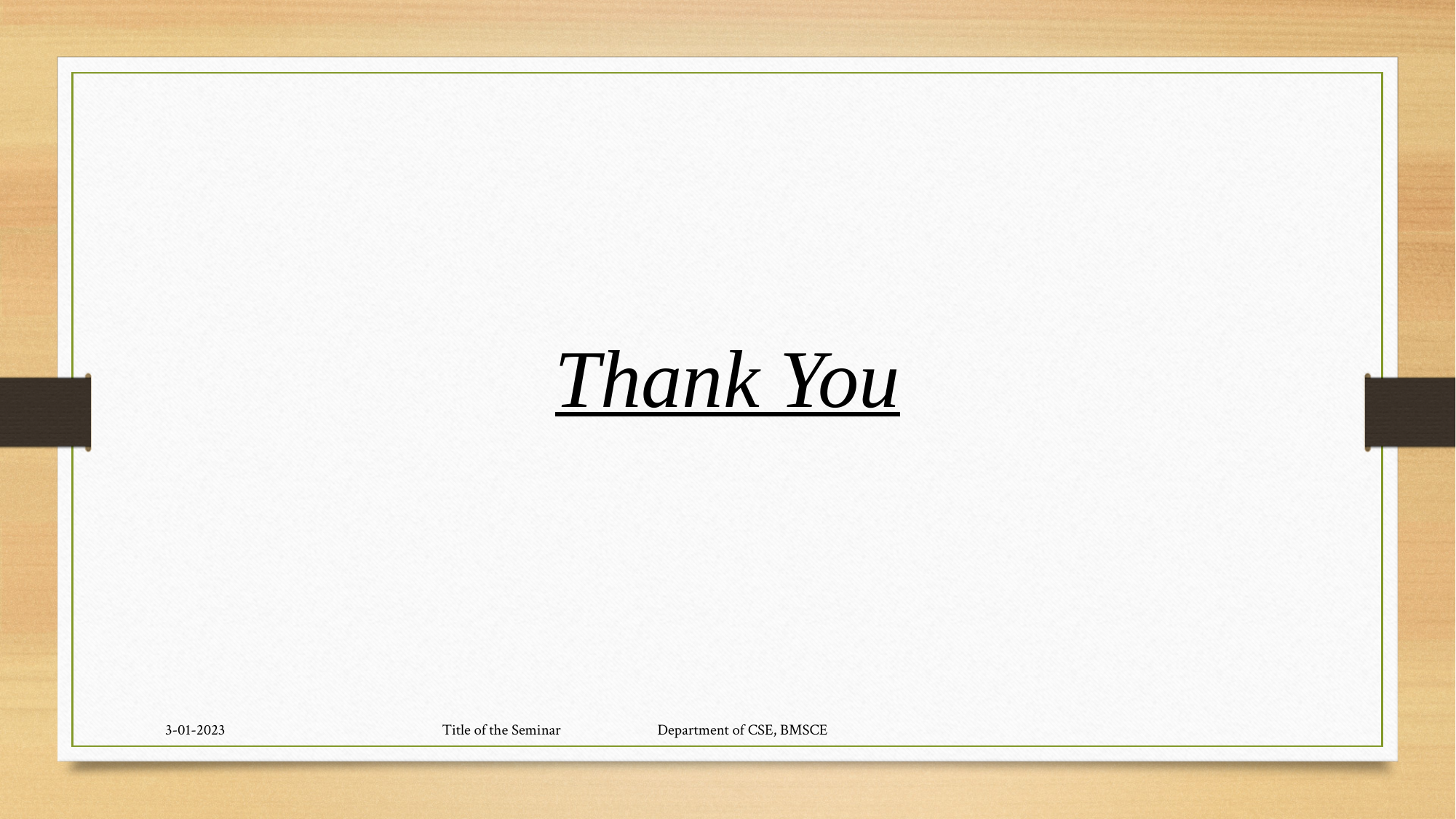

Thank You
3-01-2023                                                               Title of the Seminar                            Department of CSE, BMSCE